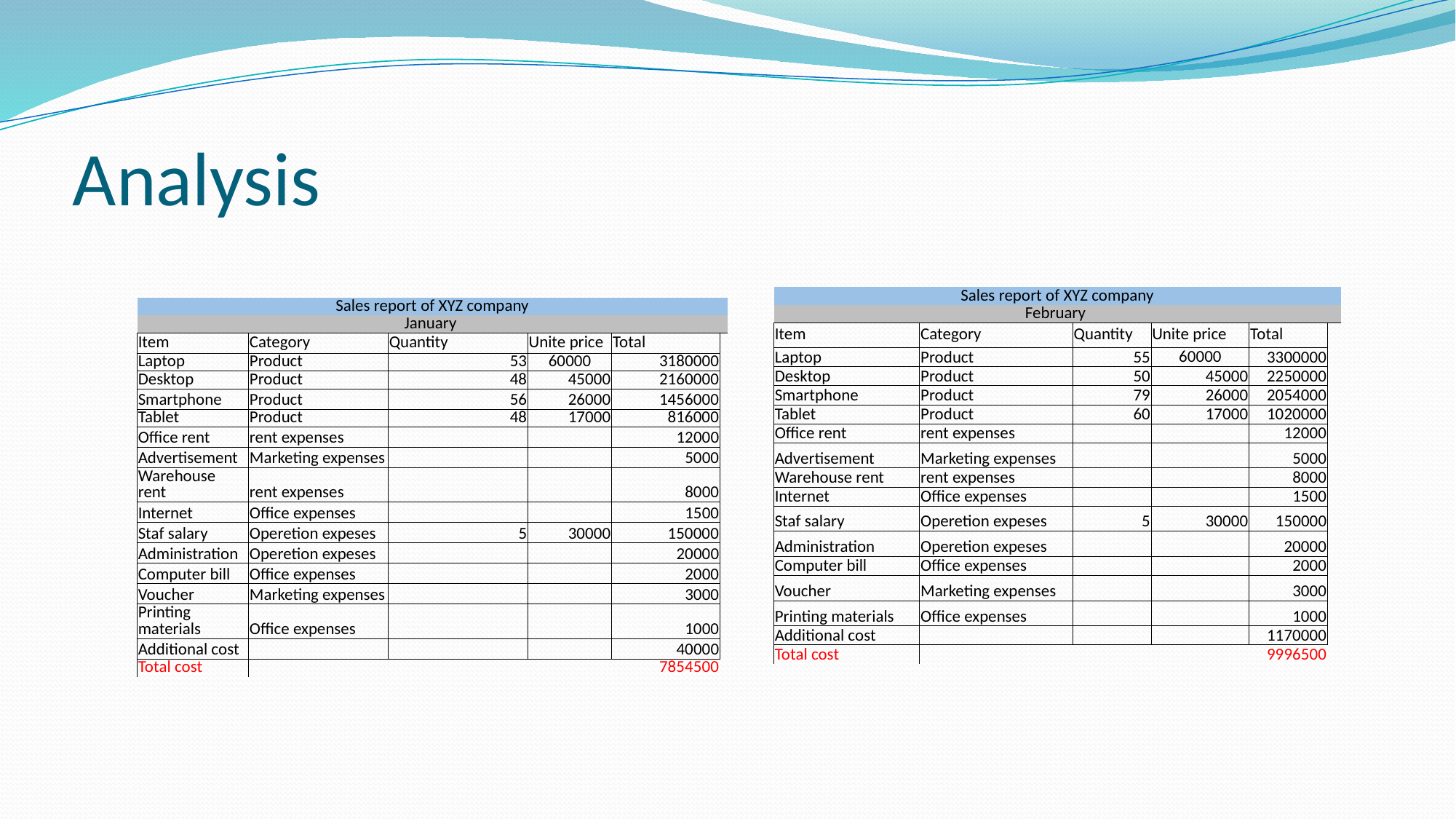

# Analysis
| Sales report of XYZ company |  |  |  |  |  |
| --- | --- | --- | --- | --- | --- |
| February |  |  |  |  |  |
| Item | Category | Quantity | Unite price | Total |  |
| Laptop | Product | 55 | 60000 | 3300000 |  |
| Desktop | Product | 50 | 45000 | 2250000 |  |
| Smartphone | Product | 79 | 26000 | 2054000 |  |
| Tablet | Product | 60 | 17000 | 1020000 |  |
| Office rent | rent expenses |  |  | 12000 |  |
| Advertisement | Marketing expenses |  |  | 5000 |  |
| Warehouse rent | rent expenses |  |  | 8000 |  |
| Internet | Office expenses |  |  | 1500 |  |
| Staf salary | Operetion expeses | 5 | 30000 | 150000 |  |
| Administration | Operetion expeses |  |  | 20000 |  |
| Computer bill | Office expenses |  |  | 2000 |  |
| Voucher | Marketing expenses |  |  | 3000 |  |
| Printing materials | Office expenses |  |  | 1000 |  |
| Additional cost |  |  |  | 1170000 |  |
| Total cost |  |  |  | 9996500 |  |
| Sales report of XYZ company |  |  |  |  |  |
| --- | --- | --- | --- | --- | --- |
| January |  |  |  |  |  |
| Item | Category | Quantity | Unite price | Total |  |
| Laptop | Product | 53 | 60000 | 3180000 |  |
| Desktop | Product | 48 | 45000 | 2160000 |  |
| Smartphone | Product | 56 | 26000 | 1456000 |  |
| Tablet | Product | 48 | 17000 | 816000 |  |
| Office rent | rent expenses |  |  | 12000 |  |
| Advertisement | Marketing expenses |  |  | 5000 |  |
| Warehouse rent | rent expenses |  |  | 8000 |  |
| Internet | Office expenses |  |  | 1500 |  |
| Staf salary | Operetion expeses | 5 | 30000 | 150000 |  |
| Administration | Operetion expeses |  |  | 20000 |  |
| Computer bill | Office expenses |  |  | 2000 |  |
| Voucher | Marketing expenses |  |  | 3000 |  |
| Printing materials | Office expenses |  |  | 1000 |  |
| Additional cost |  |  |  | 40000 |  |
| Total cost |  |  |  | 7854500 |  |